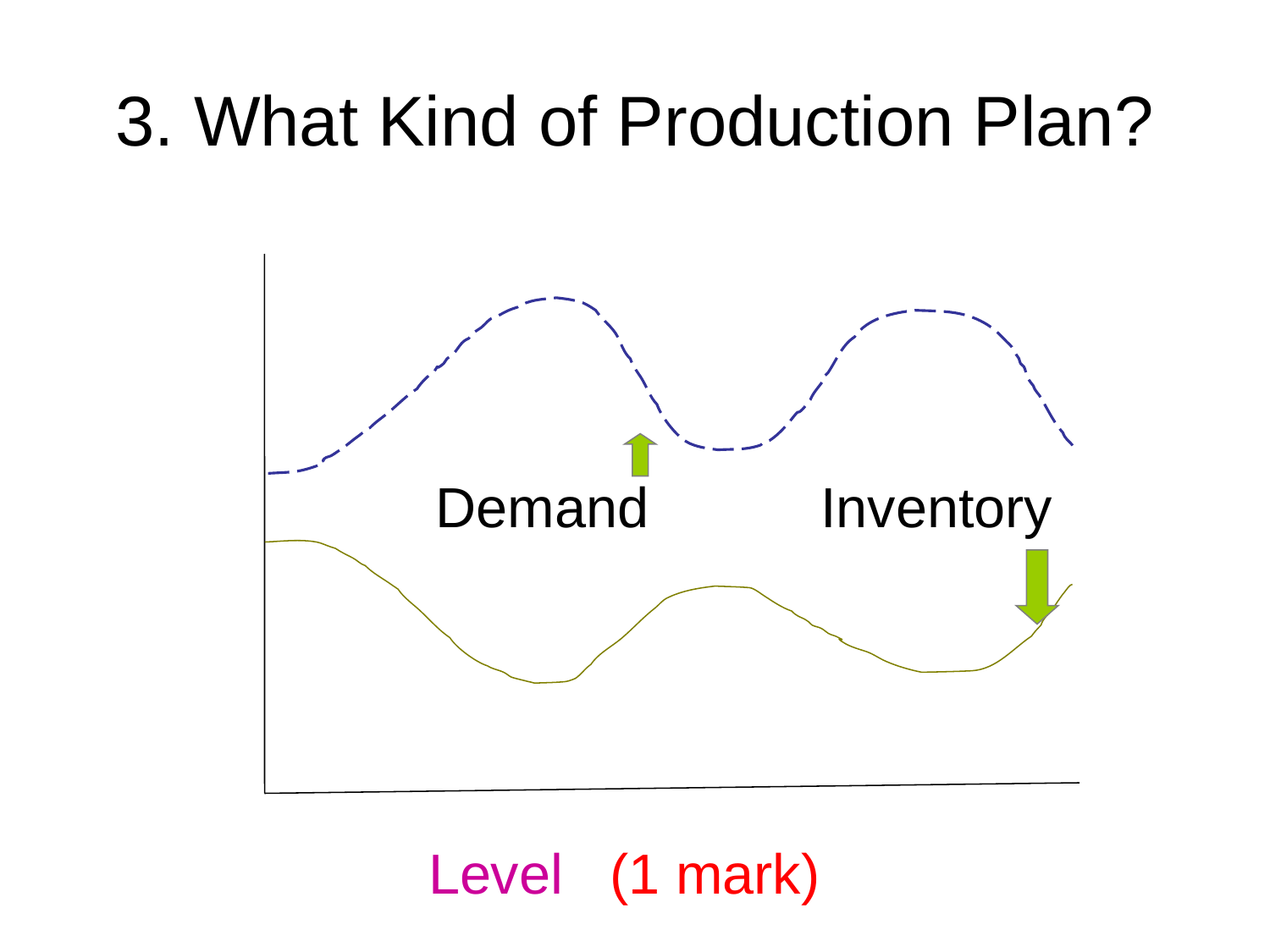

# 3. What Kind of Production Plan?

Demand           Inventory

Level   (1 mark)